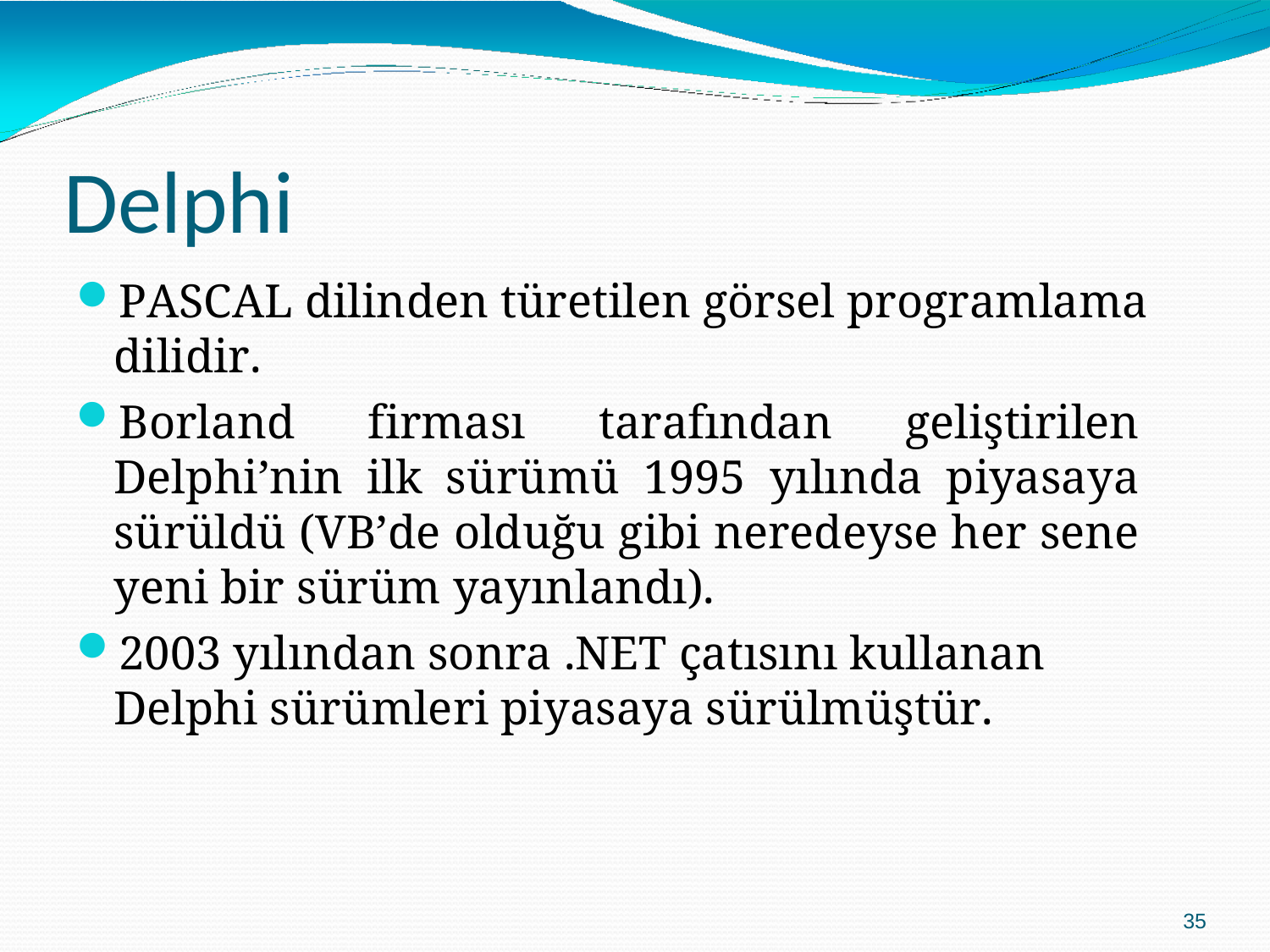

# Delphi
PASCAL dilinden türetilen görsel programlama dilidir.
Borland firması tarafından geliştirilen Delphi’nin ilk sürümü 1995 yılında piyasaya sürüldü (VB’de olduğu gibi neredeyse her sene yeni bir sürüm yayınlandı).
2003 yılından sonra .NET çatısını kullanan Delphi sürümleri piyasaya sürülmüştür.
35